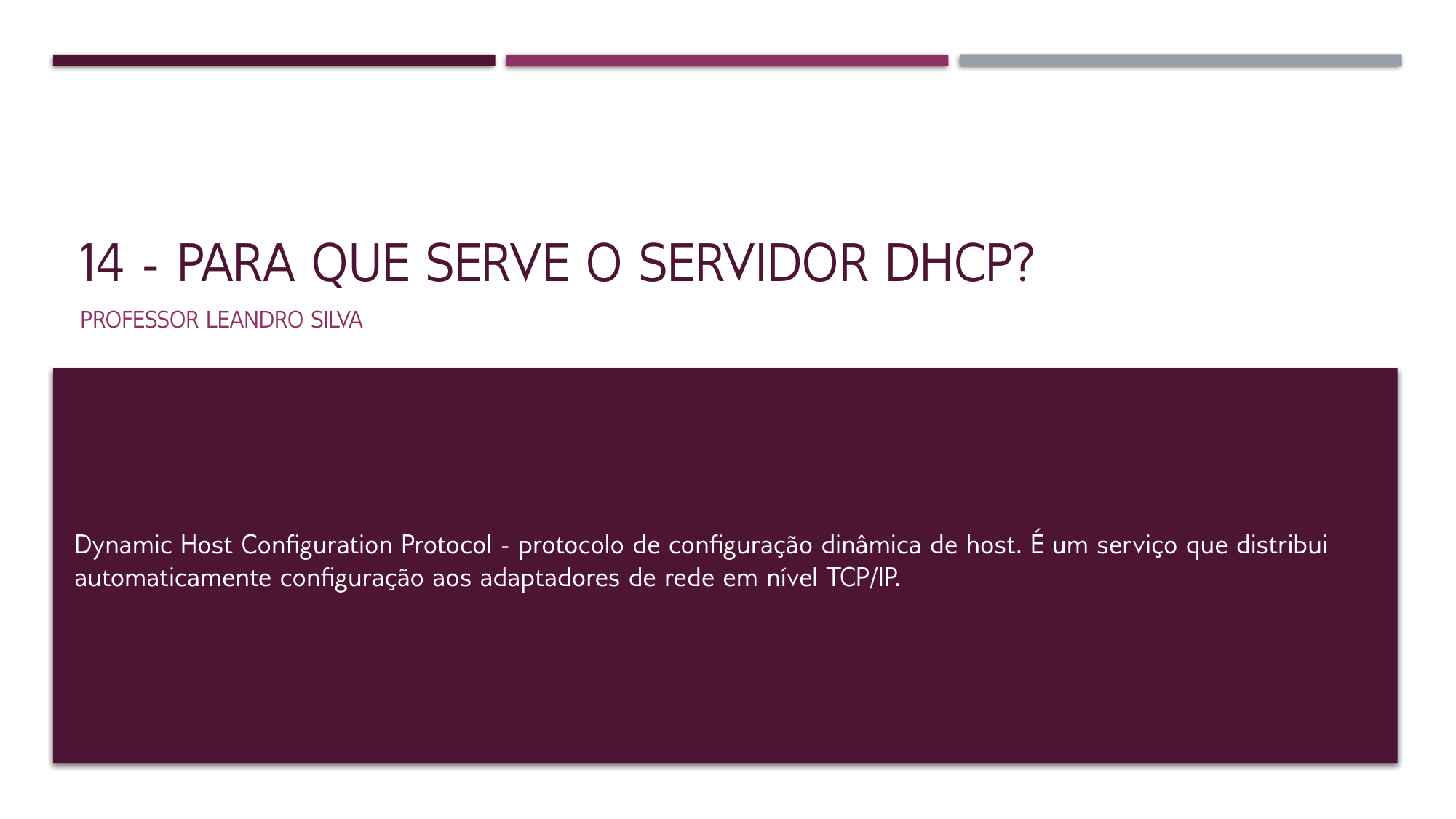

# 14 - Para que serve o servidor DHCP?
Professor Leandro Silva
Dynamic Host Configuration Protocol - protocolo de configuração dinâmica de host. É um serviço que distribui
automaticamente configuração aos adaptadores de rede em nível TCP/IP.